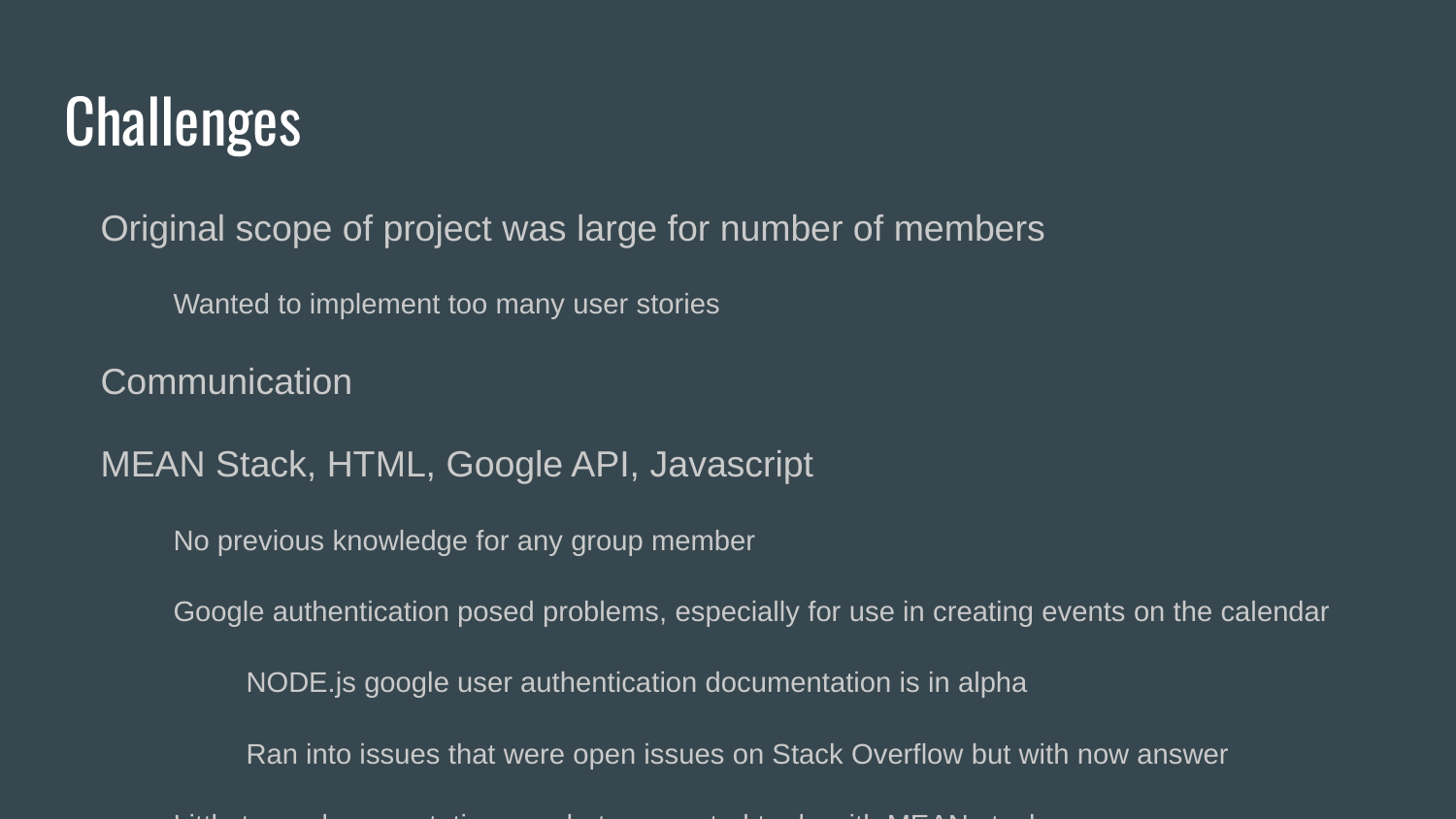

# Challenges
Original scope of project was large for number of members
Wanted to implement too many user stories
Communication
MEAN Stack, HTML, Google API, Javascript
No previous knowledge for any group member
Google authentication posed problems, especially for use in creating events on the calendar
NODE.js google user authentication documentation is in alpha
Ran into issues that were open issues on Stack Overflow but with now answer
Little to no documentation on what we wanted to do with MEAN stack